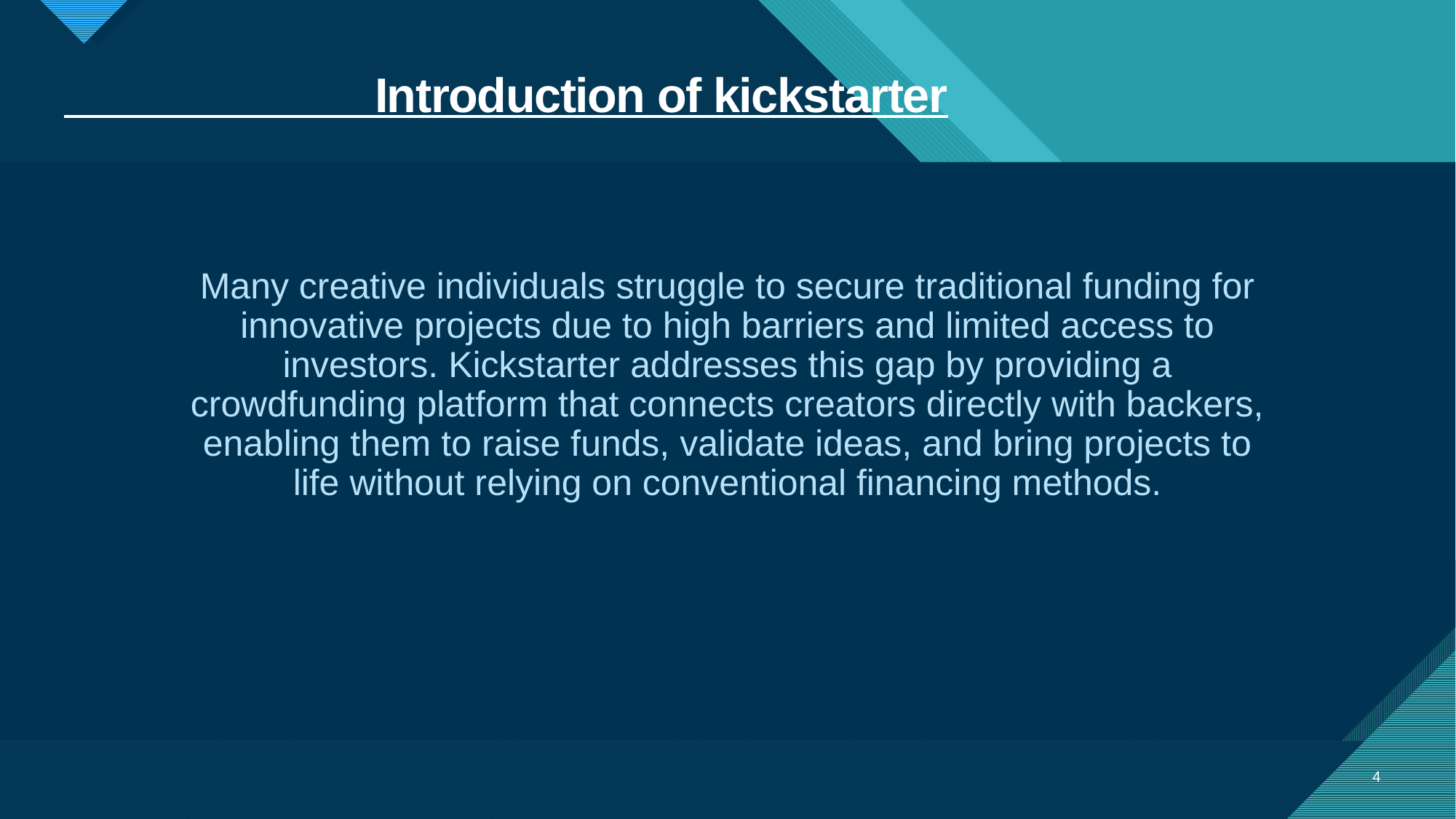

# Introduction of kickstarter
Many creative individuals struggle to secure traditional funding for innovative projects due to high barriers and limited access to investors. Kickstarter addresses this gap by providing a crowdfunding platform that connects creators directly with backers, enabling them to raise funds, validate ideas, and bring projects to life without relying on conventional financing methods.

4